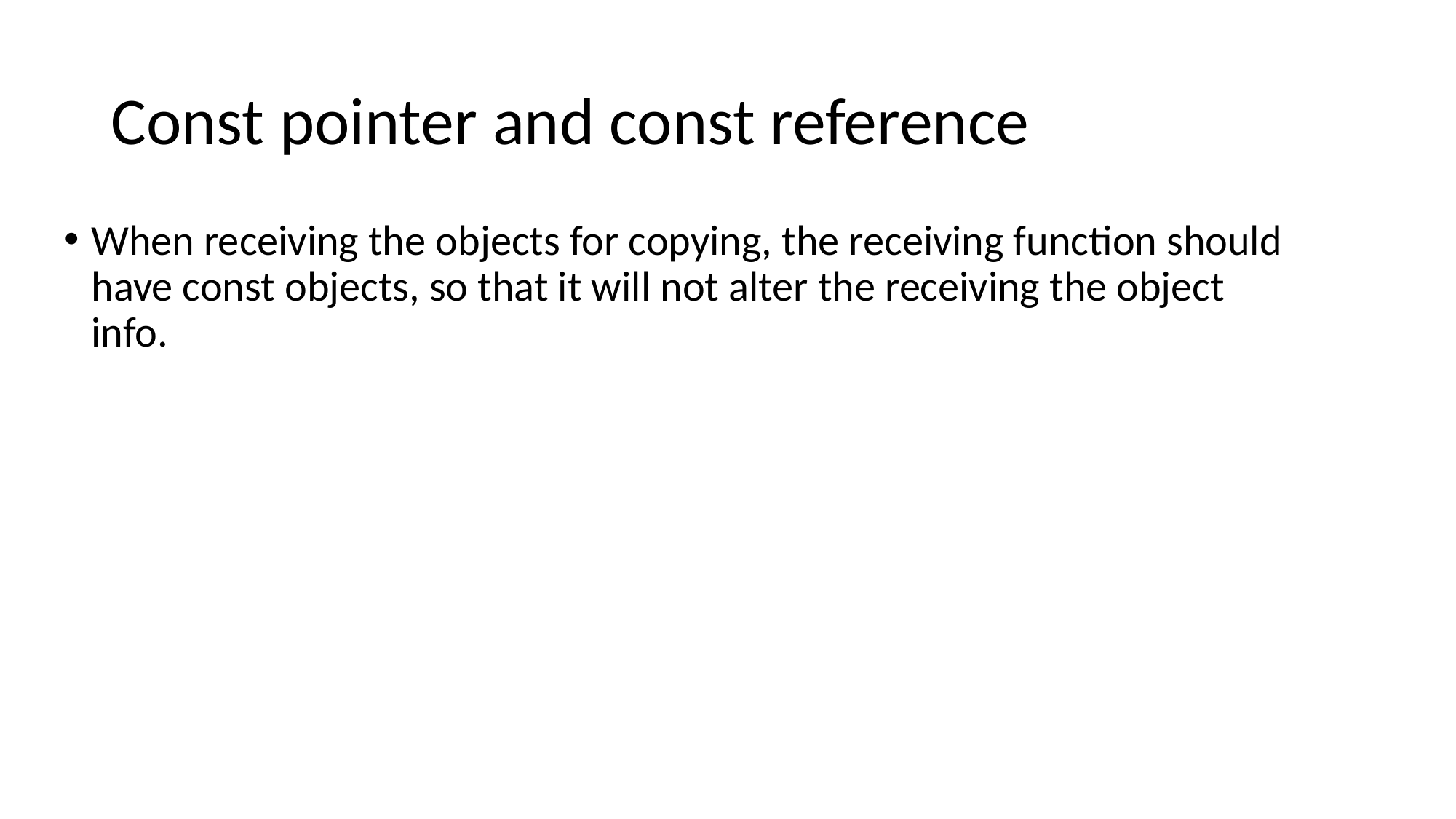

# Const pointer and const reference
When receiving the objects for copying, the receiving function should have const objects, so that it will not alter the receiving the object info.